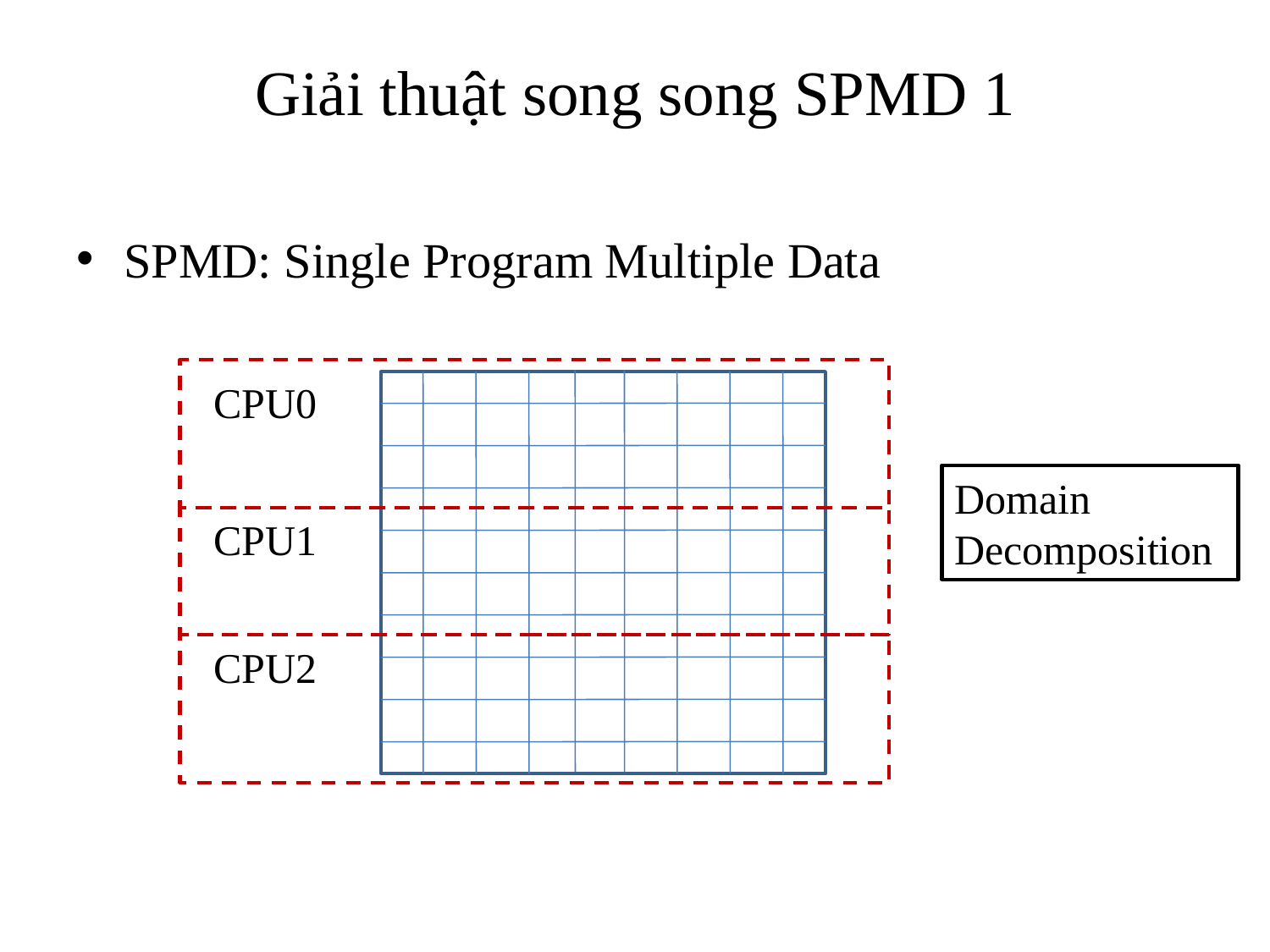

Giải thuật song song SPMD 1
SPMD: Single Program Multiple Data

CPU0

CPU1

CPU2
Domain
Decomposition